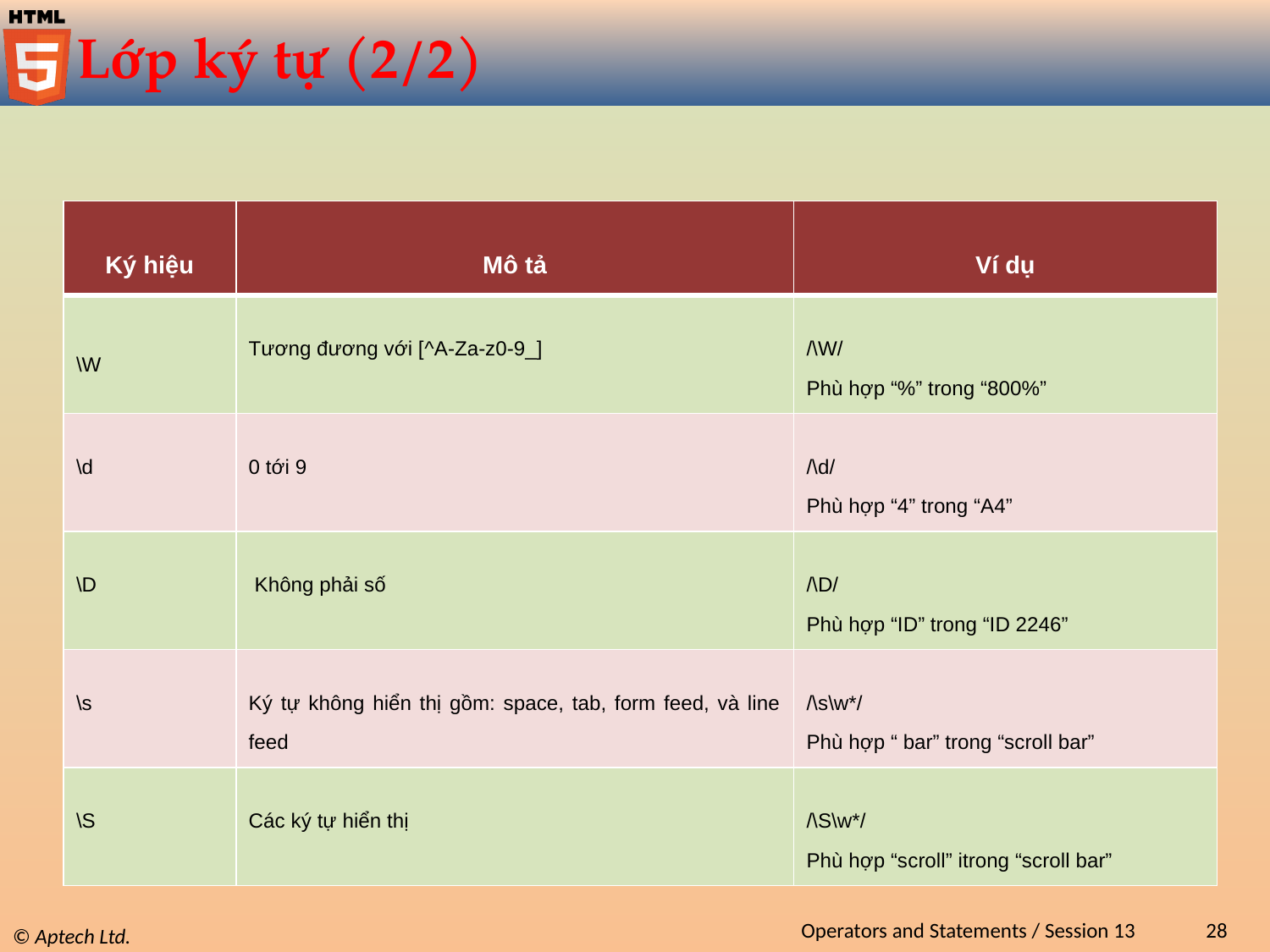

# Lớp ký tự (2/2)
| Ký hiệu | Mô tả | Ví dụ |
| --- | --- | --- |
| \W | Tương đương với [^A-Za-z0-9\_] | /\W/ Phù hợp “%” trong “800%” |
| \d | 0 tới 9 | /\d/ Phù hợp “4” trong “A4” |
| \D | Không phải số | /\D/ Phù hợp “ID” trong “ID 2246” |
| \s | Ký tự không hiển thị gồm: space, tab, form feed, và line feed | /\s\w\*/ Phù hợp “ bar” trong “scroll bar” |
| \S | Các ký tự hiển thị | /\S\w\*/ Phù hợp “scroll” itrong “scroll bar” |
Operators and Statements / Session 13
28